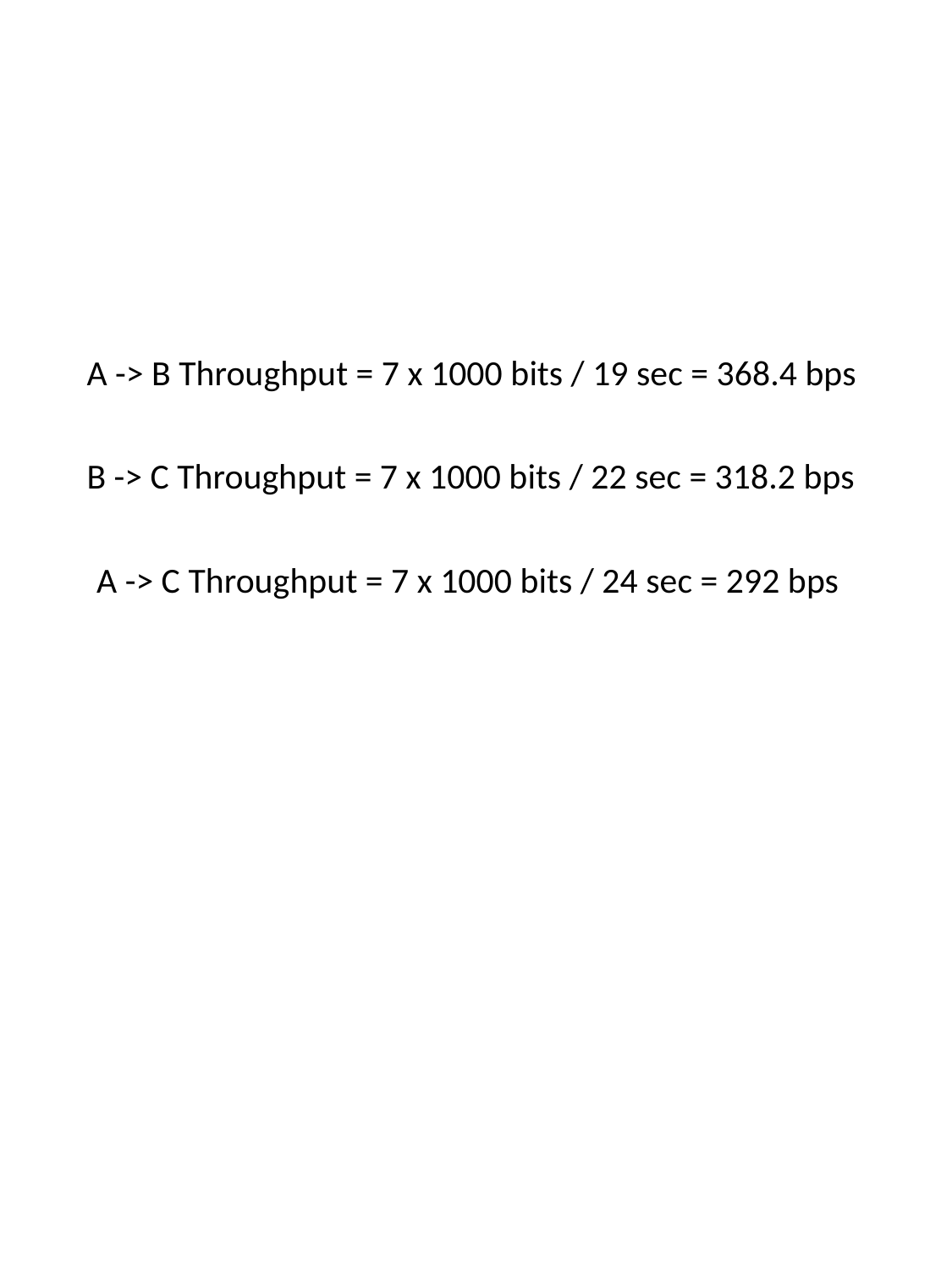

A -> B Throughput = 7 x 1000 bits / 19 sec = 368.4 bps
B -> C Throughput = 7 x 1000 bits / 22 sec = 318.2 bps
A -> C Throughput = 7 x 1000 bits / 24 sec = 292 bps